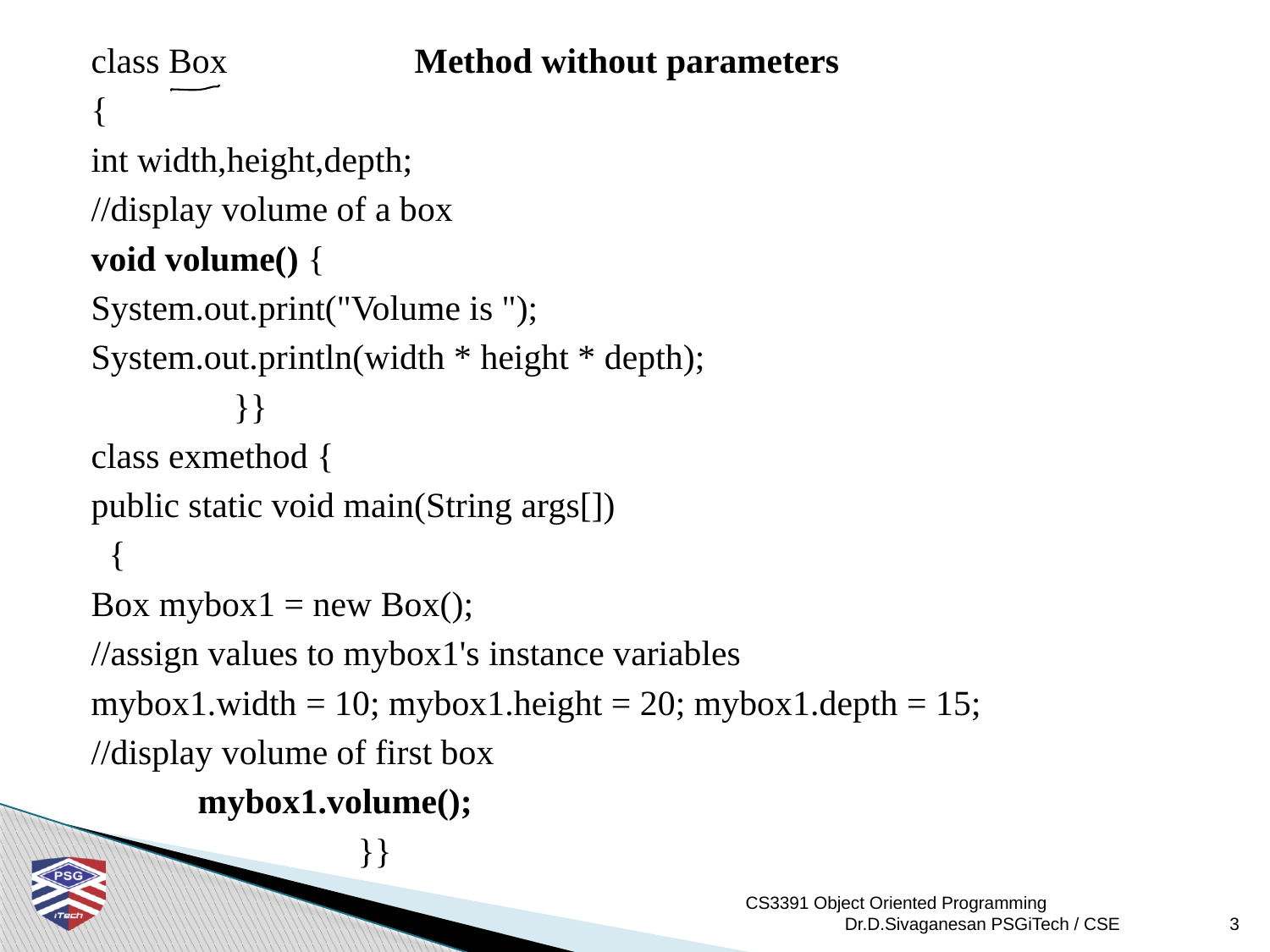

class Box                     Method without parameters
{
int width,height,depth;
//display volume of a box
void volume() {
System.out.print("Volume is ");
System.out.println(width * height * depth);
                }}
class exmethod {
public static void main(String args[])
  {
Box mybox1 = new Box();
//assign values to mybox1's instance variables
mybox1.width = 10; mybox1.height = 20; mybox1.depth = 15;
//display volume of first box
            mybox1.volume();
                              }}
CS3391 Object Oriented Programming                Dr.D.Sivaganesan PSGiTech / CSE
3